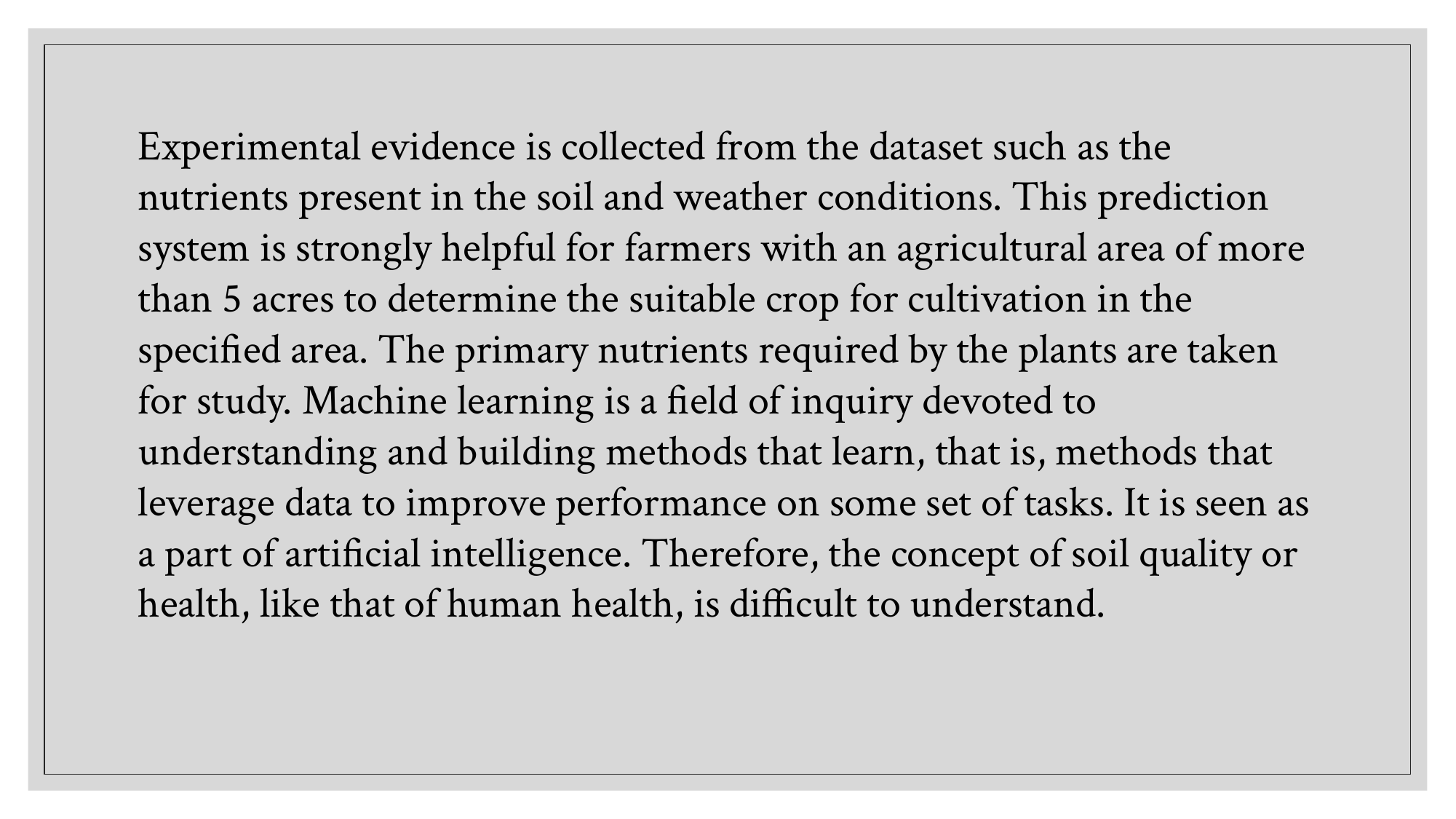

Experimental evidence is collected from the dataset such as the nutrients present in the soil and weather conditions. This prediction system is strongly helpful for farmers with an agricultural area of more than 5 acres to determine the suitable crop for cultivation in the specified area. The primary nutrients required by the plants are taken for study. Machine learning is a field of inquiry devoted to understanding and building methods that learn, that is, methods that leverage data to improve performance on some set of tasks. It is seen as a part of artificial intelligence. Therefore, the concept of soil quality or health, like that of human health, is difficult to understand.